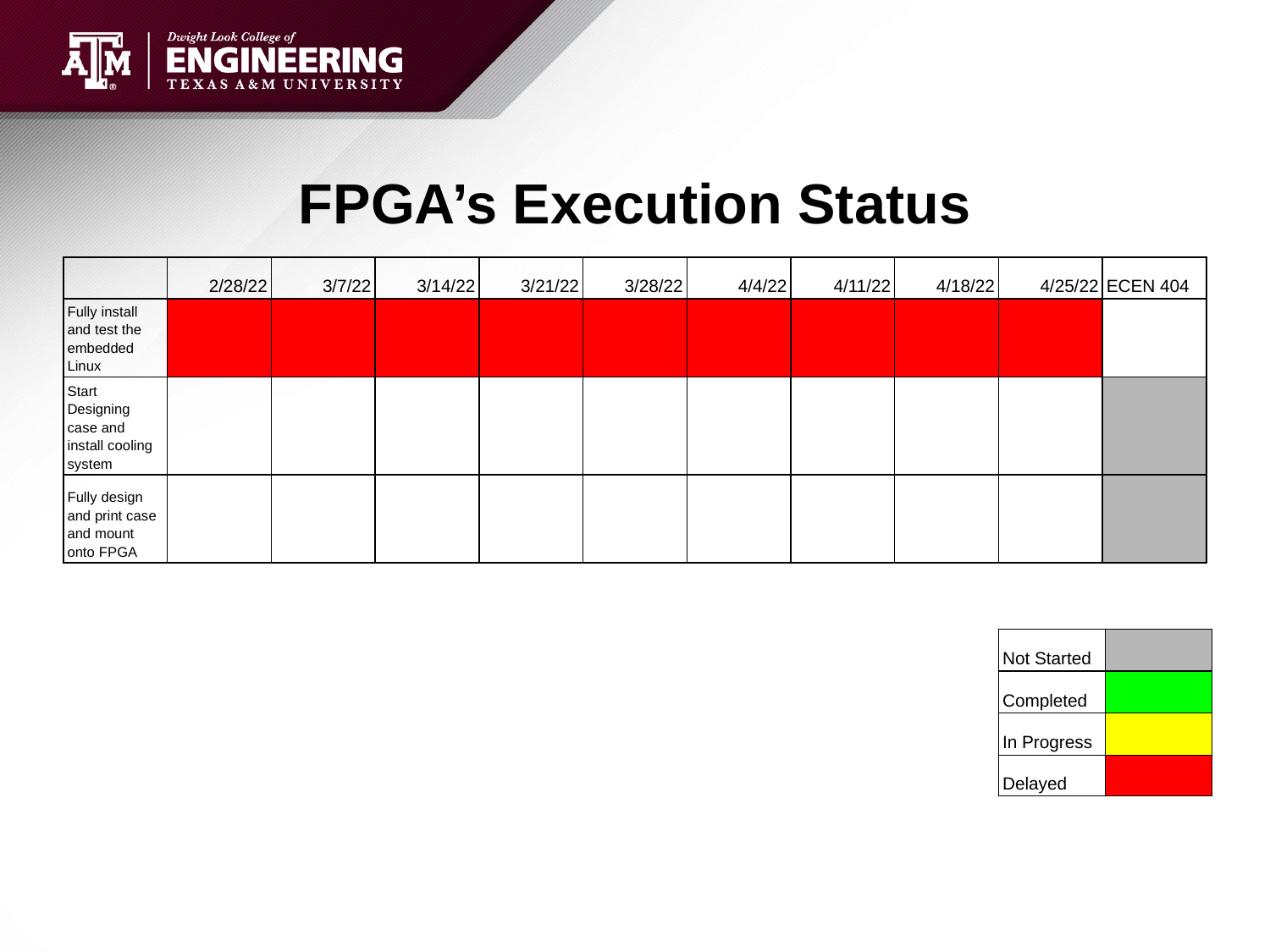

# FPGA’s Execution Status
|  | 2/28/22 | 3/7/22 | 3/14/22 | 3/21/22 | 3/28/22 | 4/4/22 | 4/11/22 | 4/18/22 | 4/25/22 | ECEN 404 |
| --- | --- | --- | --- | --- | --- | --- | --- | --- | --- | --- |
| Fully install and test the embedded Linux |  |  |  |  |  |  |  |  |  |  |
| Start Designing case and install cooling system |  |  |  |  |  |  |  |  |  |  |
| Fully design and print case and mount onto FPGA |  |  |  |  |  |  |  |  |  |  |
| Not Started |  |
| --- | --- |
| Completed |  |
| In Progress |  |
| Delayed |  |